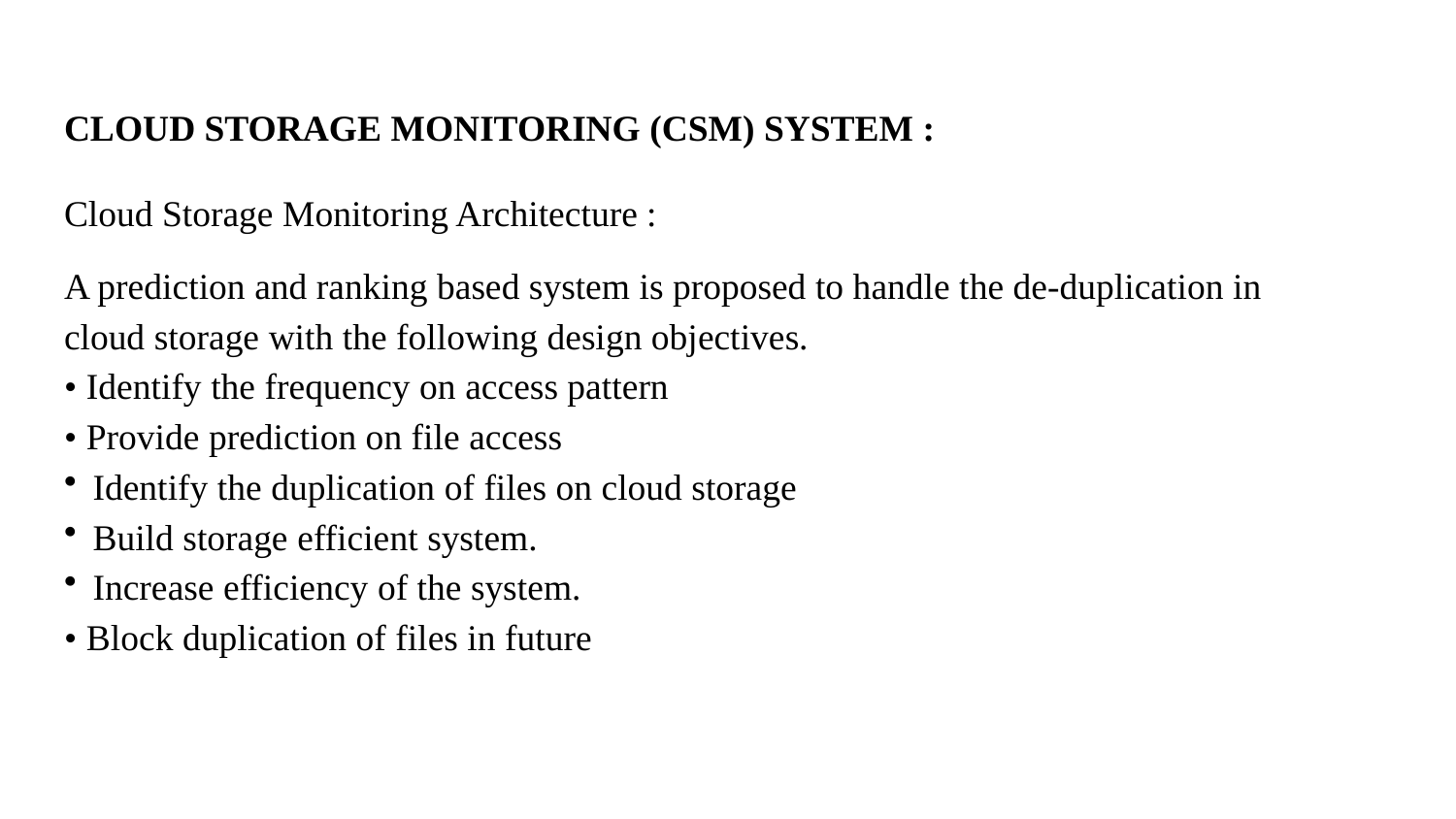

CLOUD STORAGE MONITORING (CSM) SYSTEM :
Cloud Storage Monitoring Architecture	:

A prediction and ranking based system is proposed to handle the de-duplication in cloud storage with the following design objectives.
• Identify the frequency on access pattern
• Provide prediction on file access
Identify the duplication of files on cloud storage
Build storage efficient system.
Increase efficiency of the system.
• Block duplication of files in future